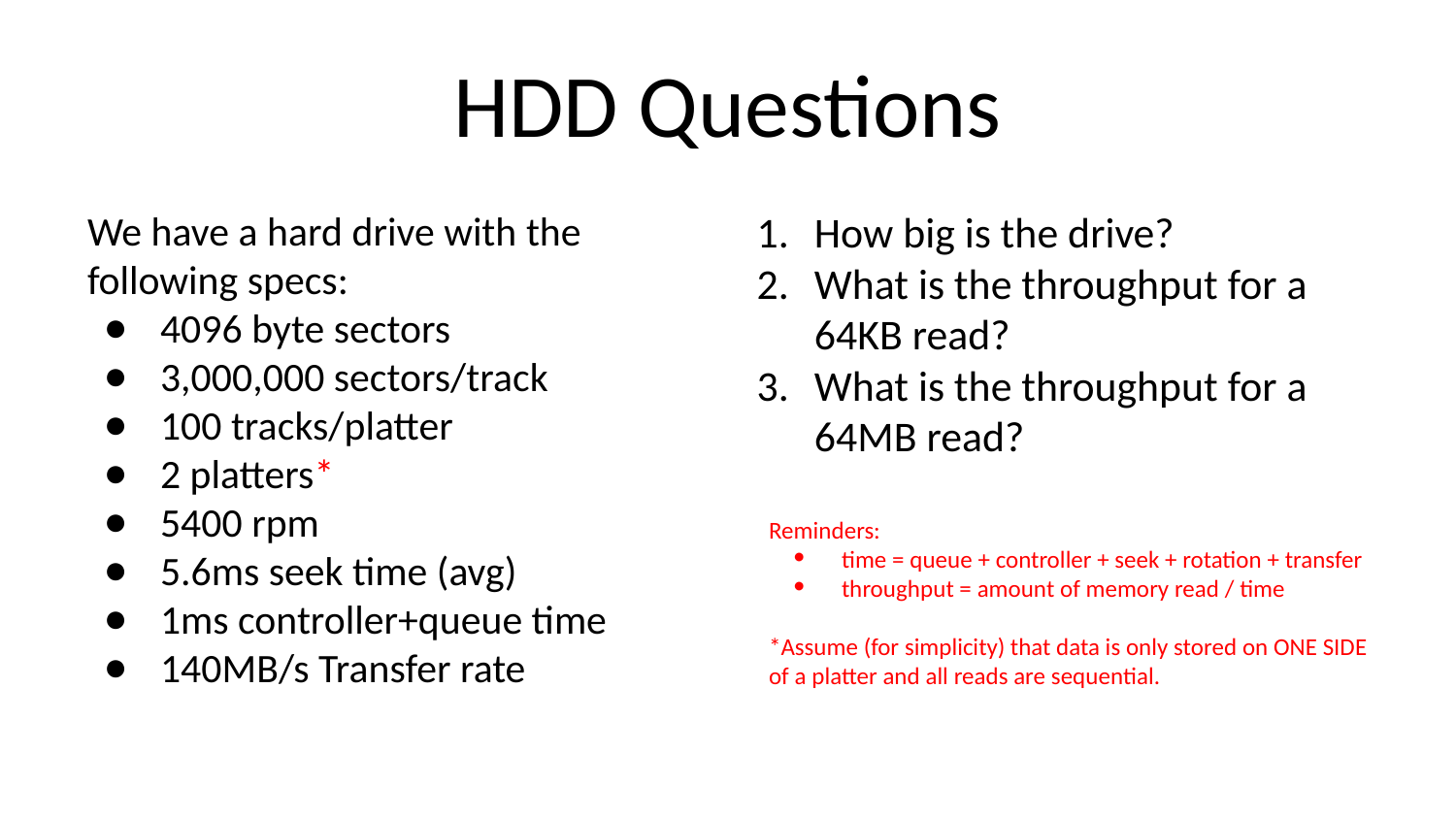

# HDD Questions
We have a hard drive with the following specs:
4096 byte sectors
3,000,000 sectors/track
100 tracks/platter
2 platters*
5400 rpm
5.6ms seek time (avg)
1ms controller+queue time
140MB/s Transfer rate

How big is the drive?
What is the throughput for a 64KB read?
What is the throughput for a 64MB read?
Reminders:
time = queue + controller + seek + rotation + transfer
throughput = amount of memory read / time

*Assume (for simplicity) that data is only stored on ONE SIDE of a platter and all reads are sequential.